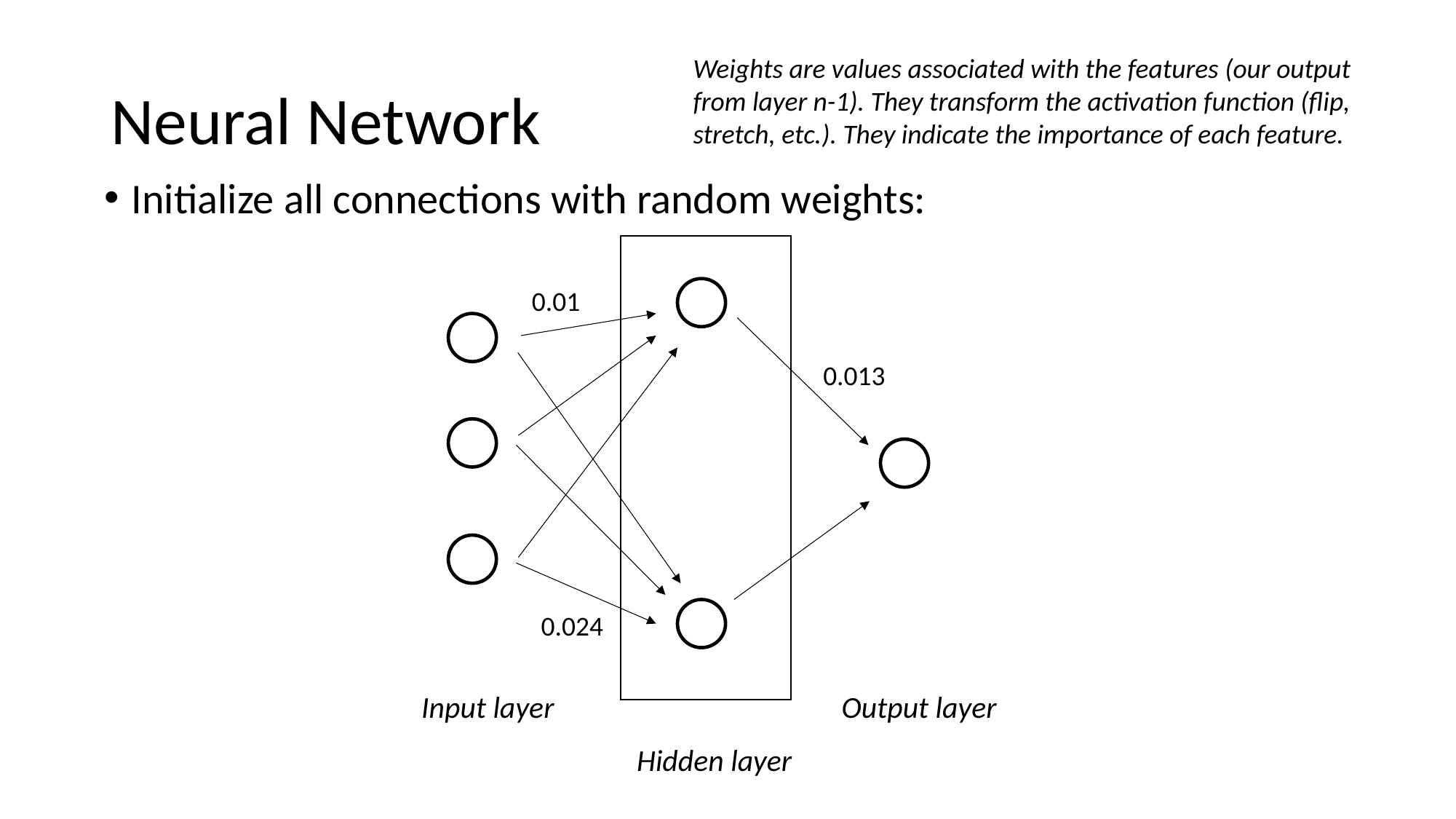

# Neural Network
Weights are values associated with the features (our output from layer n-1). They transform the activation function (flip, stretch, etc.). They indicate the importance of each feature.
Initialize all connections with random weights:

0.01

0.013

0.024
Input layer
Output layer
Hidden layer